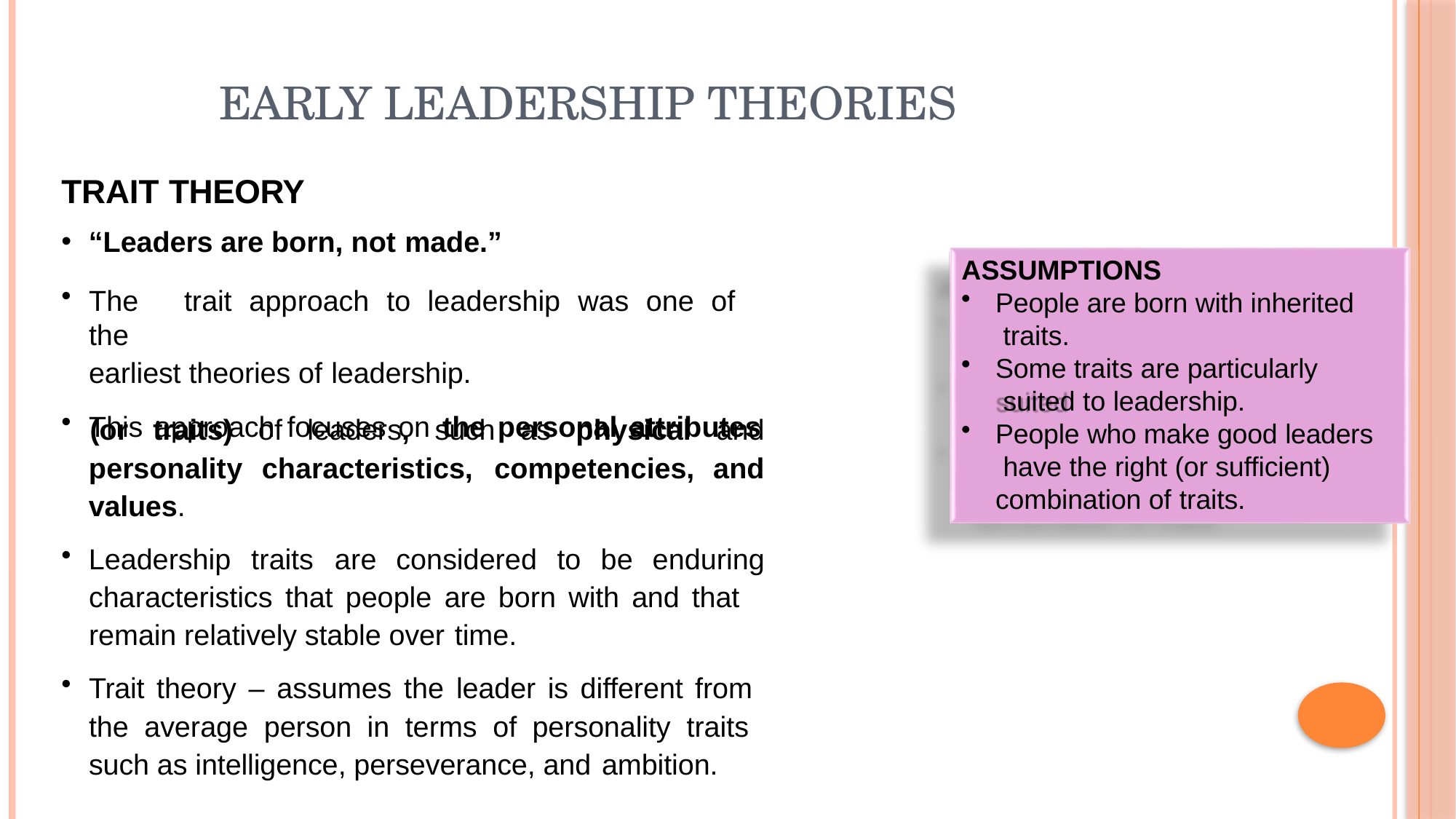

# EARLY LEADERSHIP THEORIES
TRAIT THEORY
“Leaders are born, not made.”
ASSUMPTIONS

The	trait	approach	to	leadership	was	one	of	the
earliest theories of leadership.
This approach focuses on the personal attributes
People are born with inherited  traits.
Some traits are particularly  suited to leadership.
People who make good leaders  have the right (or sufficient)  combination of traits.

(or	traits)	of	leaders,	such	as	physical	and
and
personality
values.
Leadership
characteristics,	competencies,
traits	are	considered	to	be	enduring
characteristics that people are born with and that   remain relatively stable over time.
Trait theory – assumes the leader is different from  the average person in terms of personality traits  such as intelligence, perseverance, and ambition.